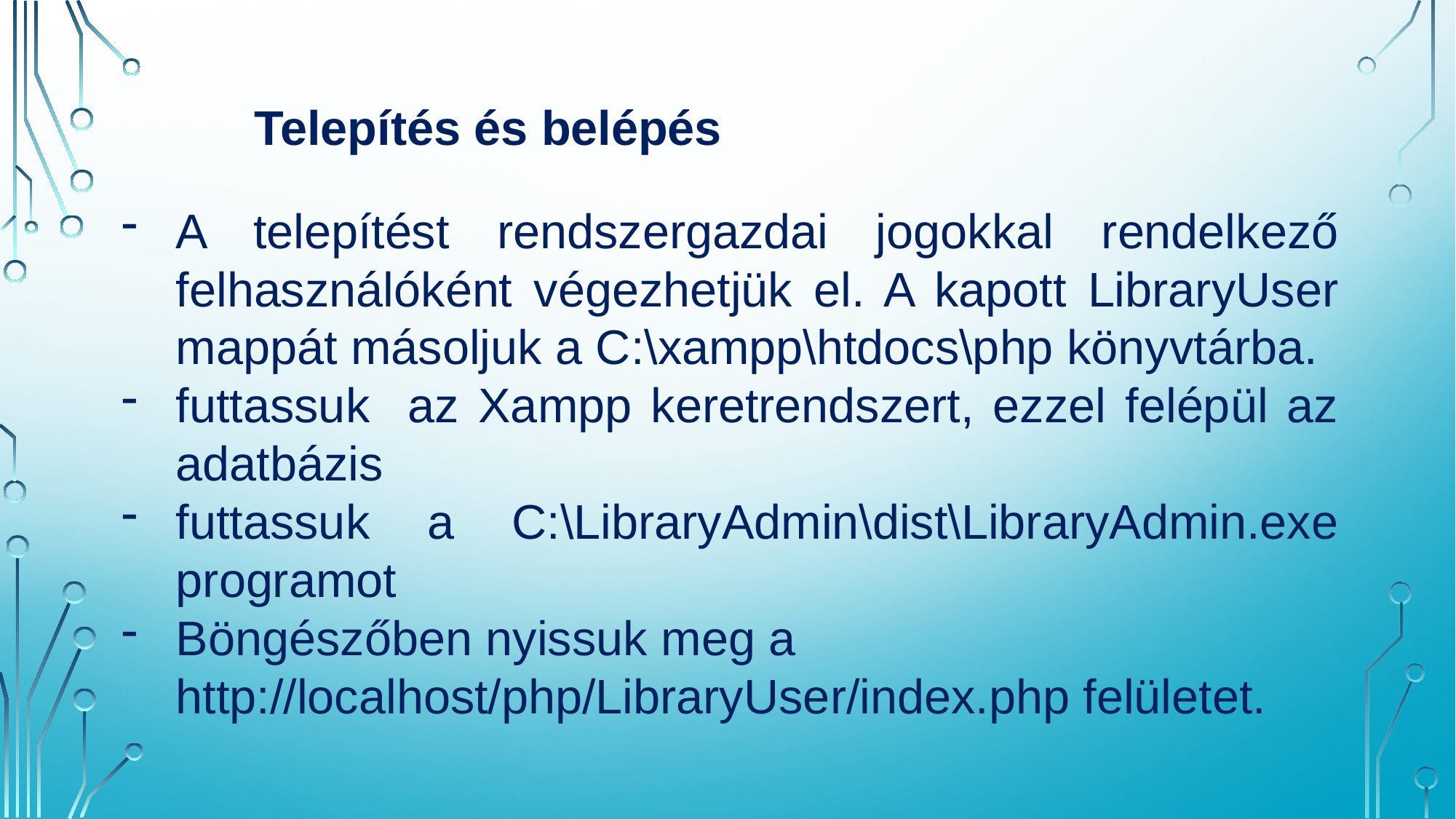

Telepítés és belépés
A telepítést rendszergazdai jogokkal rendelkező felhasználóként végezhetjük el. A kapott LibraryUser mappát másoljuk a C:\xampp\htdocs\php könyvtárba.
futtassuk  az Xampp keretrendszert, ezzel felépül az adatbázis
futtassuk a C:\LibraryAdmin\dist\LibraryAdmin.exe programot
Böngészőben nyissuk meg a http://localhost/php/LibraryUser/index.php felületet.